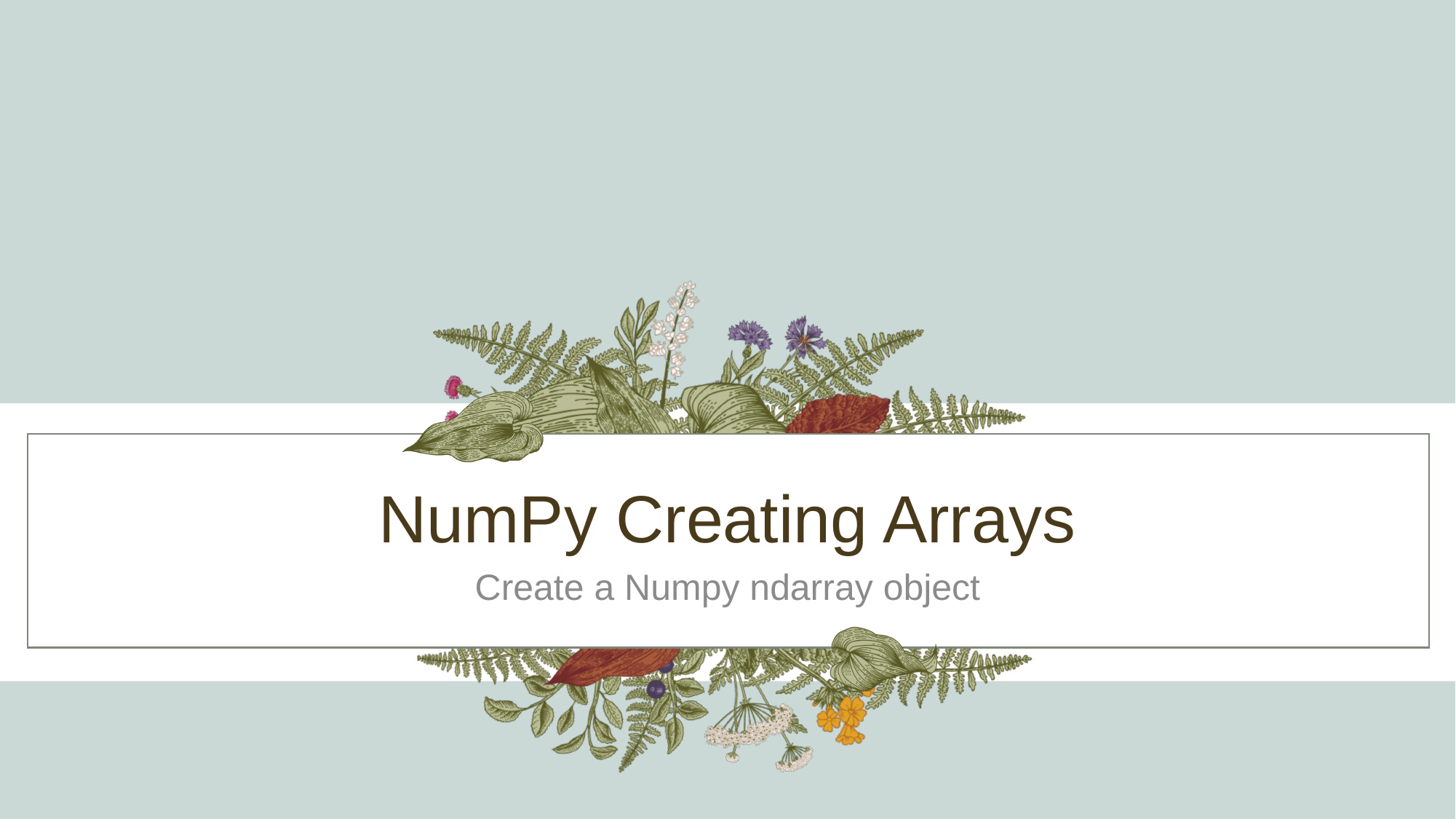

# NumPy Creating Arrays
Create a Numpy ndarray object